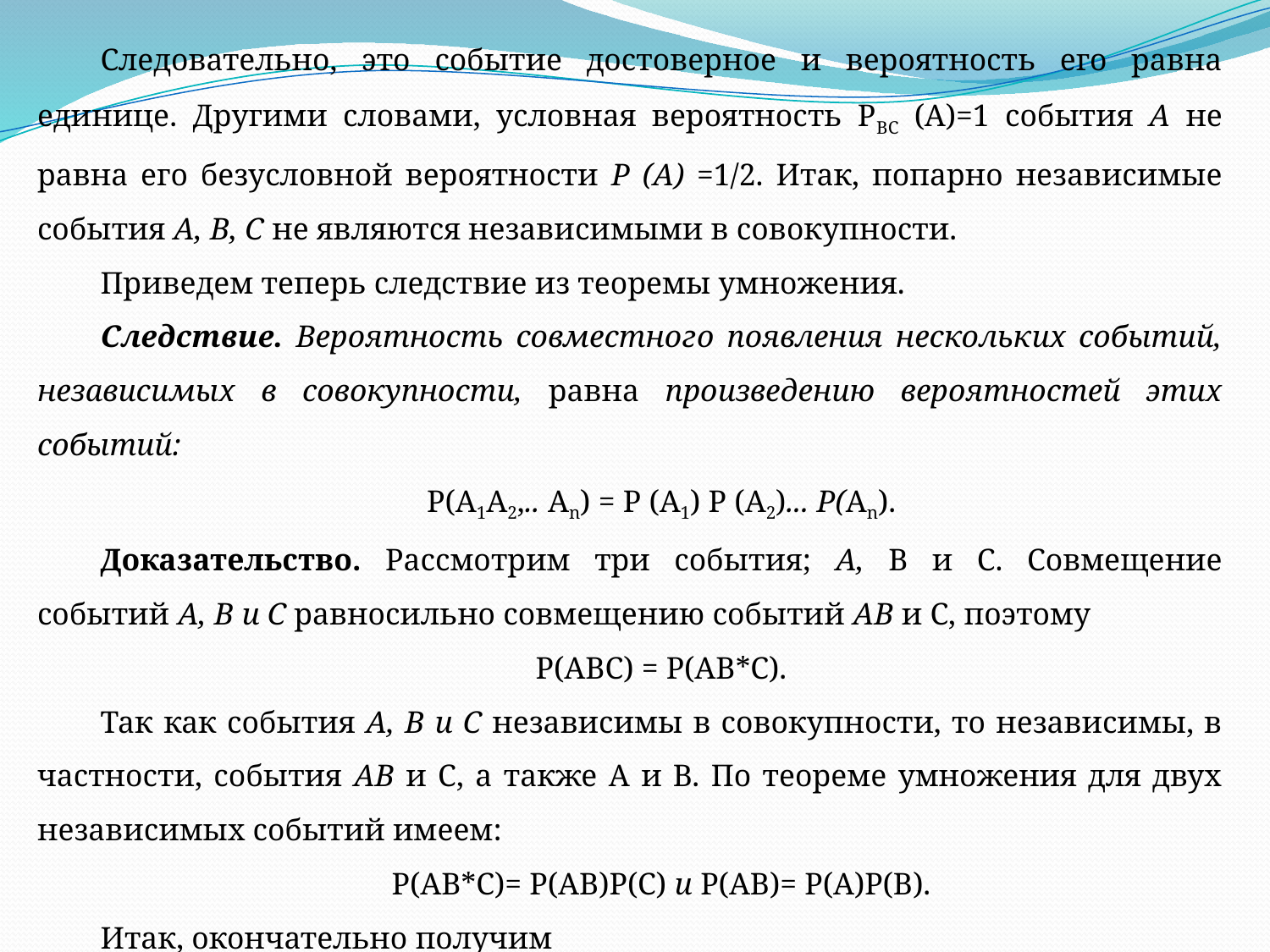

Следовательно, это событие достоверное и вероятность его равна единице. Другими словами, условная вероятность РВС (А)=1 события А не равна его безусловной вероятности Р (А) =1/2. Итак, попарно независимые события А, В, С не являются независимыми в совокупности.
Приведем теперь следствие из теоремы умножения.
Следствие. Вероятность совместного появления нескольких событий, независимых в совокупности, равна произведению вероятностей этих событий:
Р(А1А2,.. Аn) = Р (A1) Р (A2)... Р(Аn).
Доказательство. Рассмотрим три события; А, В и С. Совмещение событий А, В и С равносильно совмещению событий АВ и С, поэтому
Р(АВС) = Р(АВ*С).
Так как события А, В и С независимы в совокупности, то независимы, в частности, события АВ и С, а также А и В. По теореме умножения для двух неза­висимых событий имеем:
Р(АВ*С)= Р(АВ)Р(С) и Р(АВ)= Р(А)Р(В).
Итак, окончательно получим
Р (ABC) = Р (А) Р (В) Р (С).